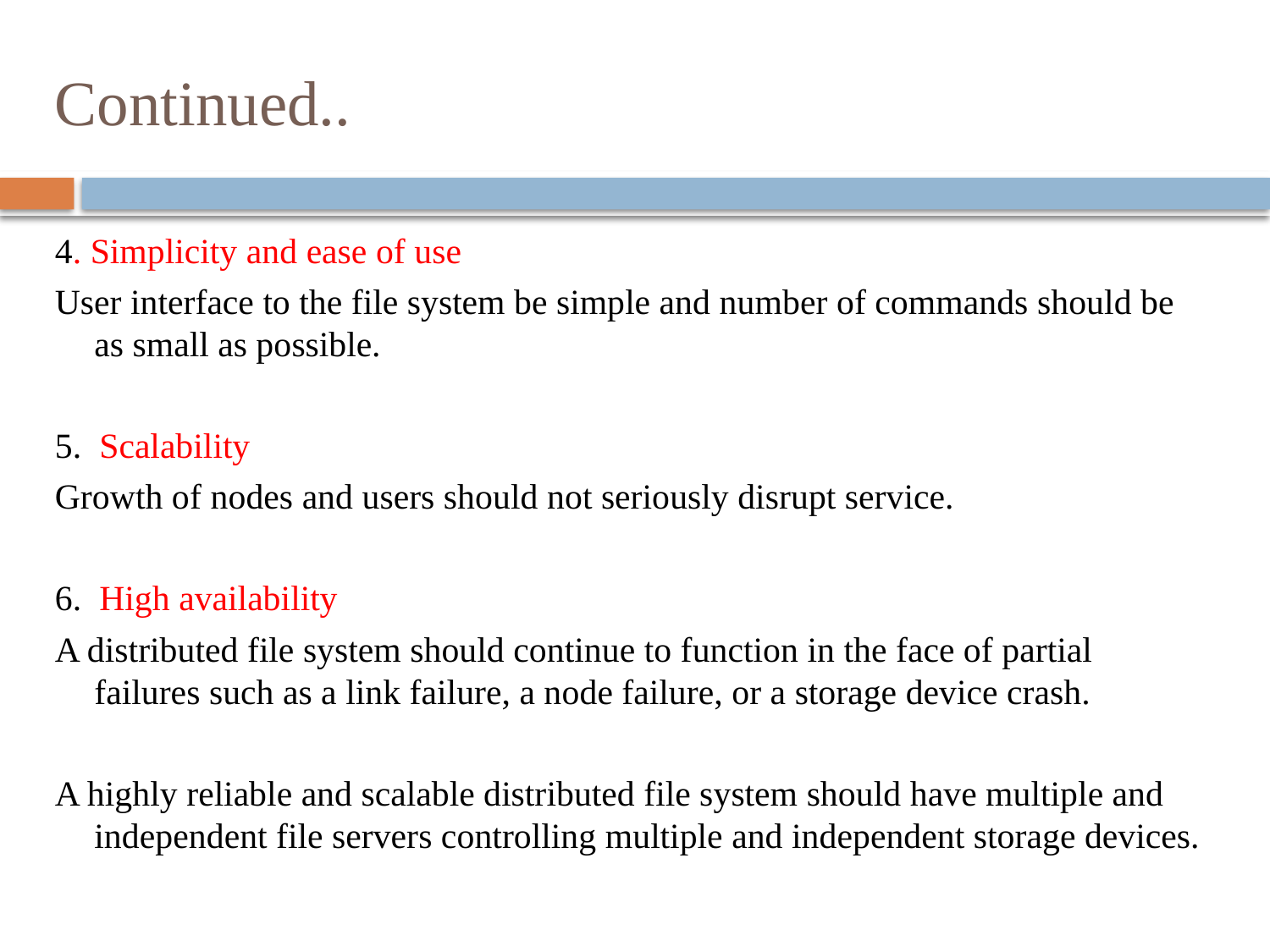

# Continued..
4. Simplicity and ease of use
User interface to the file system be simple and number of commands should be as small as possible.

5.  Scalability
Growth of nodes and users should not seriously disrupt service.

6.  High availability
A distributed file system should continue to function in the face of partial failures such as a link failure, a node failure, or a storage device crash.

A highly reliable and scalable distributed file system should have multiple and independent file servers controlling multiple and independent storage devices.